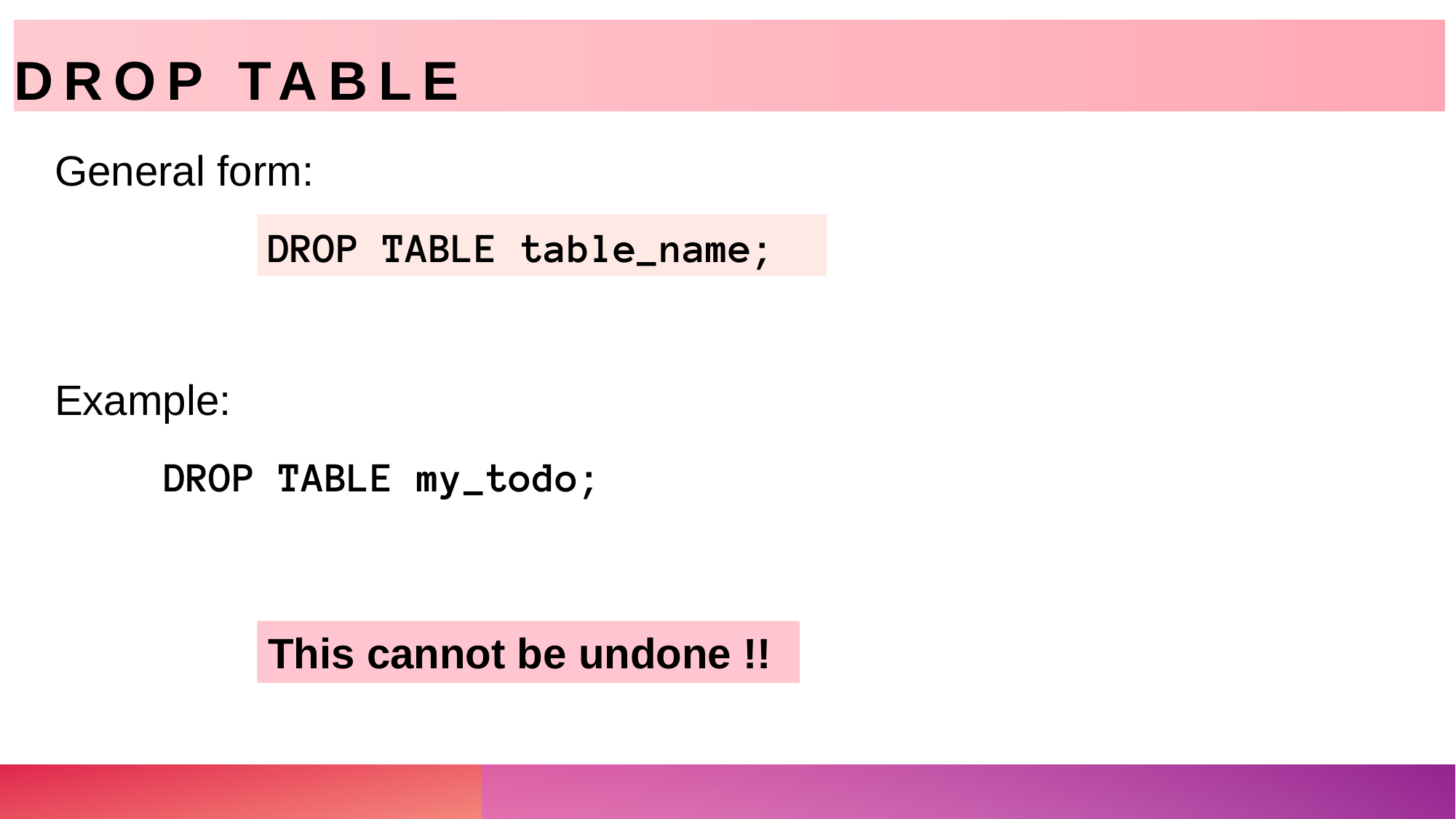

# DROP TABLE
General form:

Example:
	DROP TABLE my_todo;
DROP TABLE table_name;
This cannot be undone !!